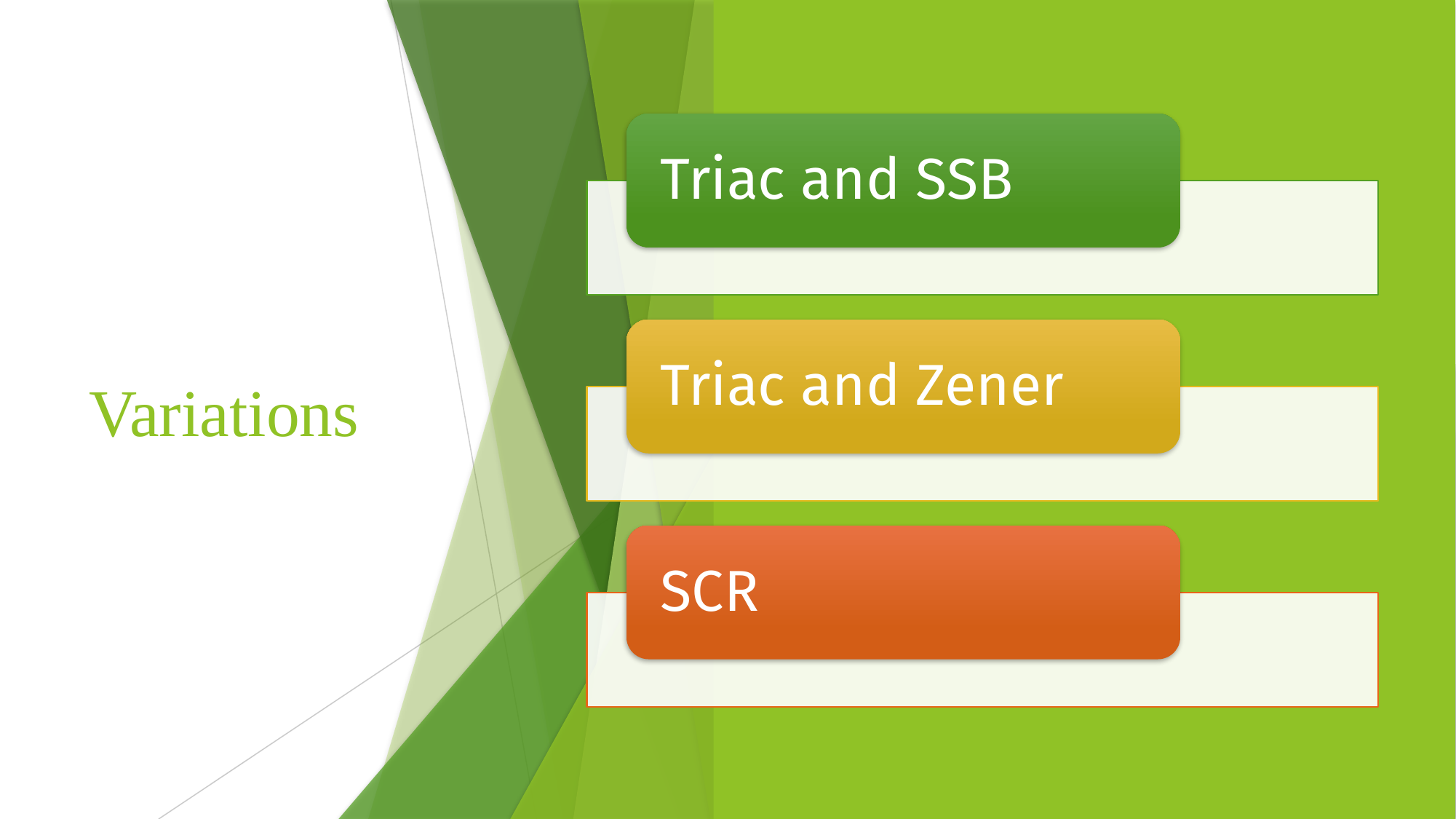

Triac and SSB
Triac and Zener
SCR
# Variations